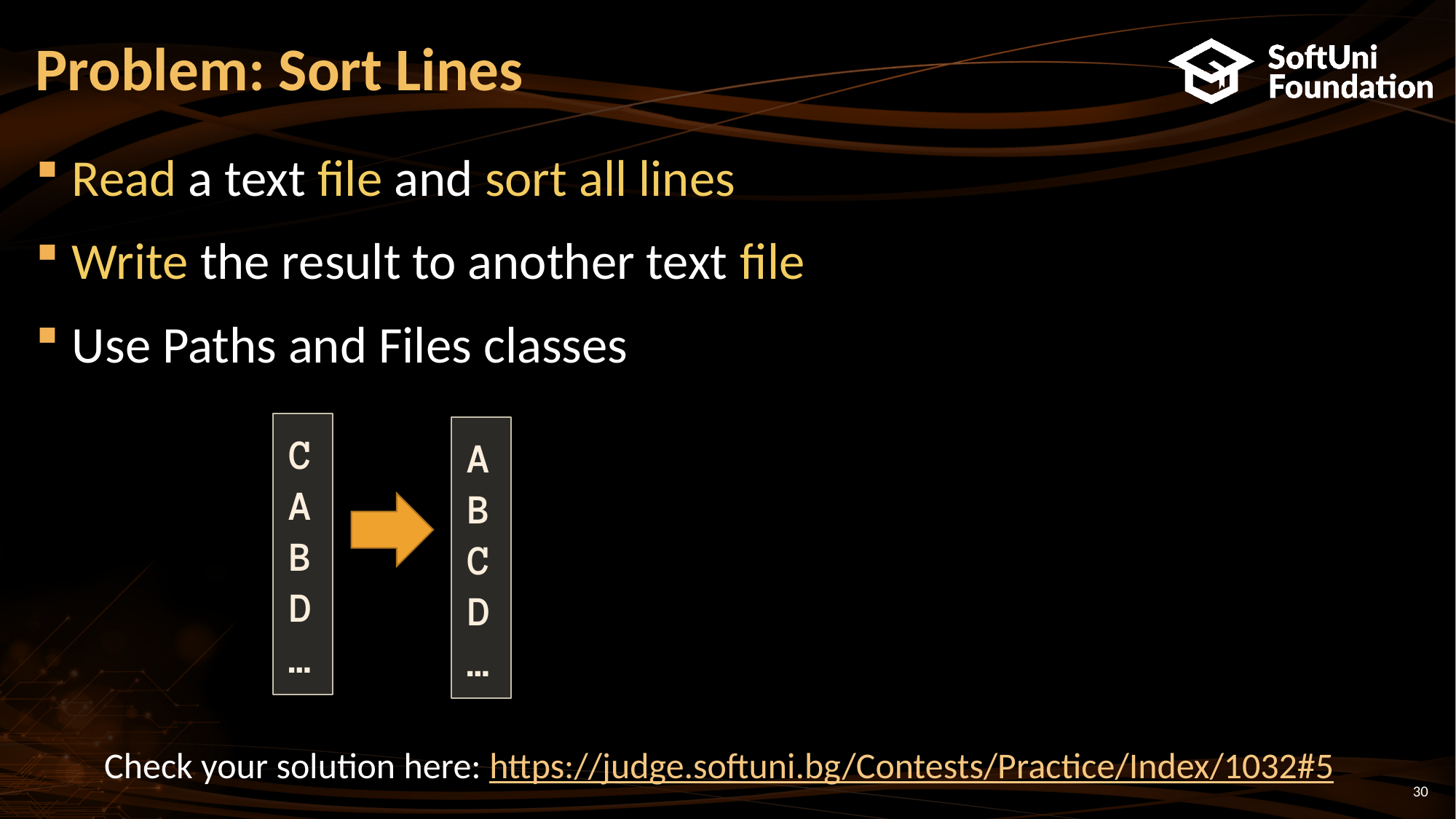

# Problem: Sort Lines
Read a text file and sort all lines
Write the result to another text file
Use Paths and Files classes
C
A
B
D
…
A
B
C
D
…

Check your solution here: https://judge.softuni.bg/Contests/Practice/Index/1032#5
30